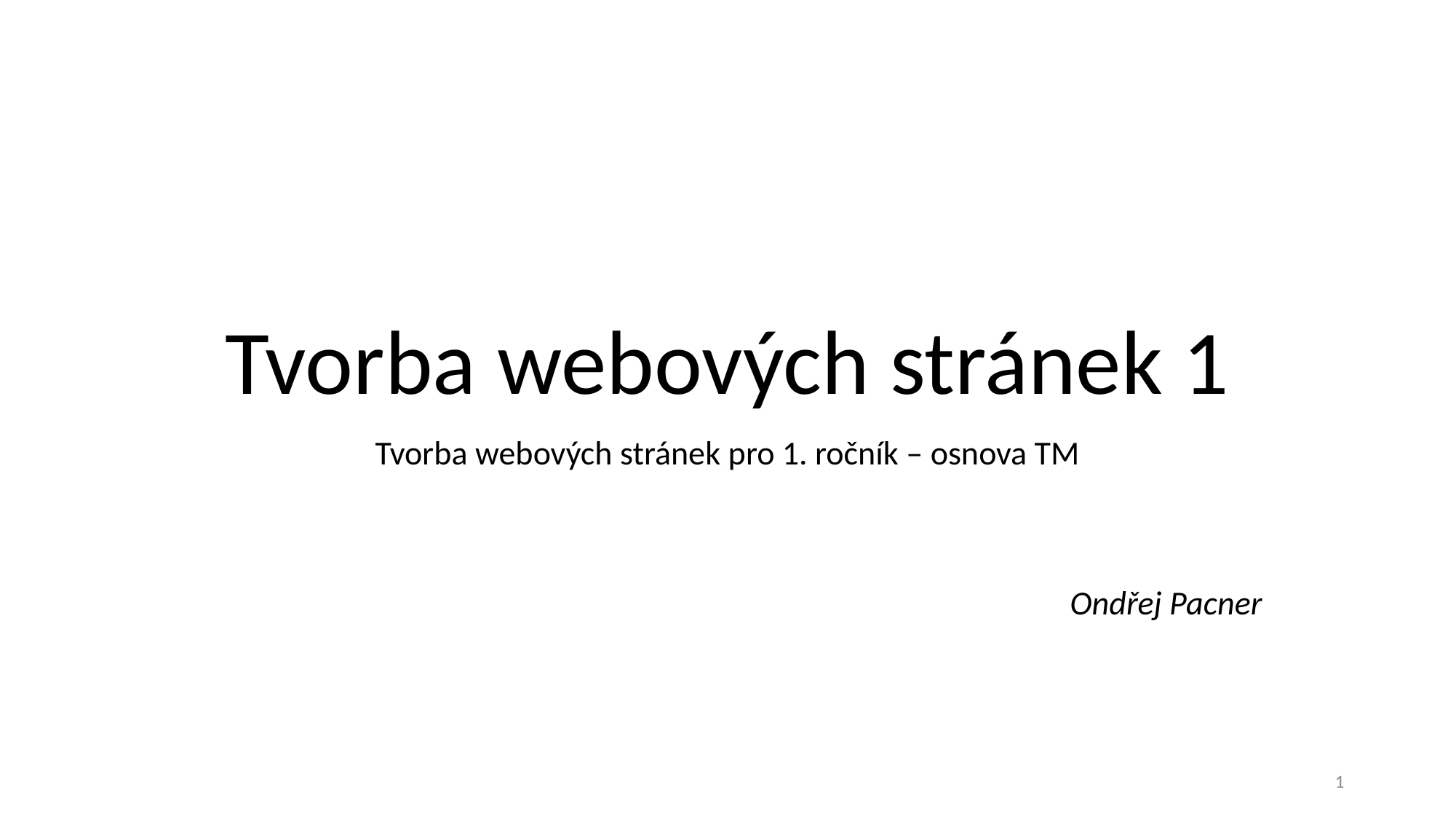

# Tvorba webových stránek 1
Tvorba webových stránek pro 1. ročník – osnova TM

Ondřej Pacner
1